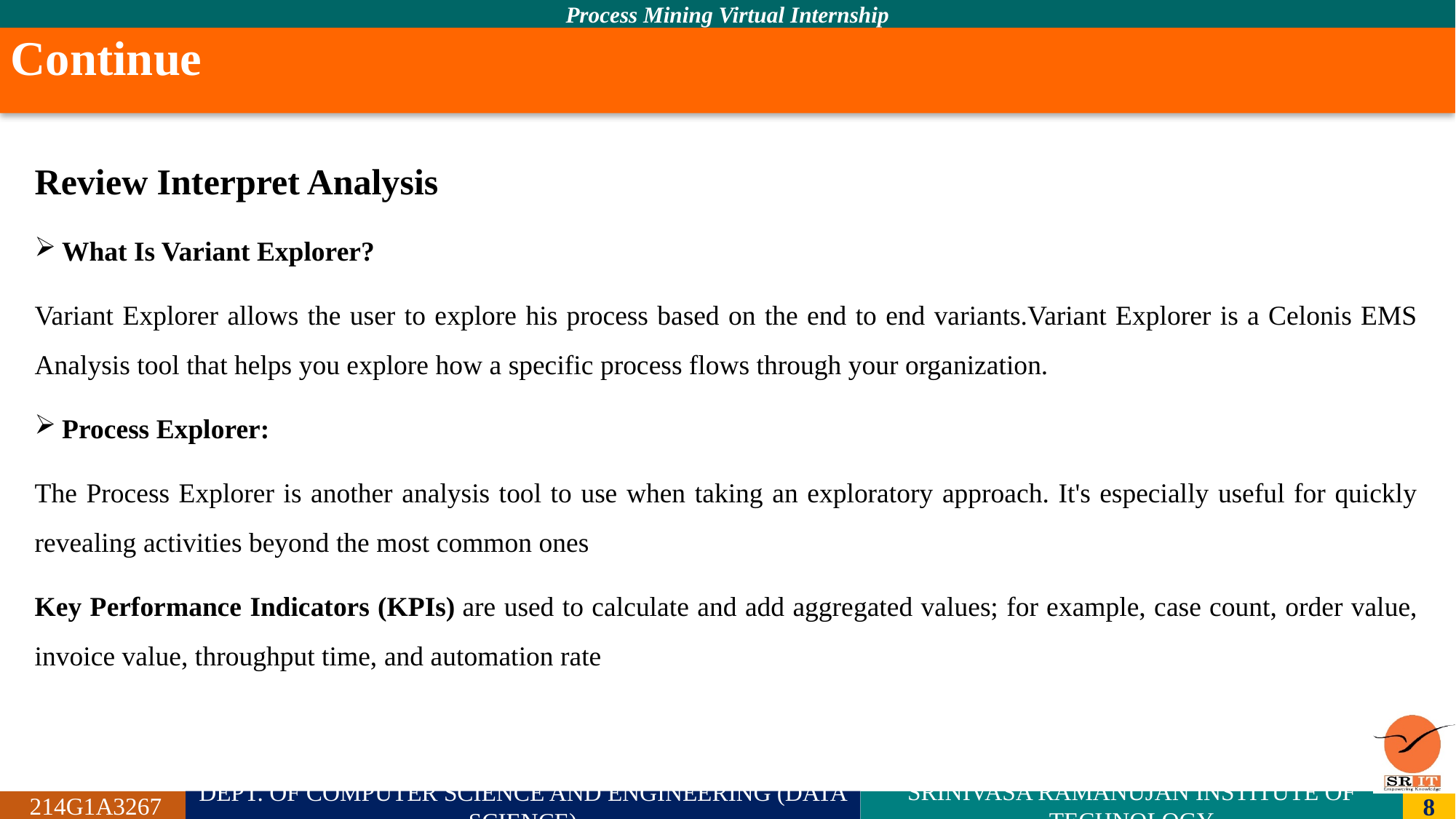

# Continue
Review Interpret Analysis
What Is Variant Explorer?
Variant Explorer allows the user to explore his process based on the end to end variants.Variant Explorer is a Celonis EMS Analysis tool that helps you explore how a specific process flows through your organization.
Process Explorer:
The Process Explorer is another analysis tool to use when taking an exploratory approach. It's especially useful for quickly revealing activities beyond the most common ones
Key Performance Indicators (KPIs) are used to calculate and add aggregated values; for example, case count, order value, invoice value, throughput time, and automation rate